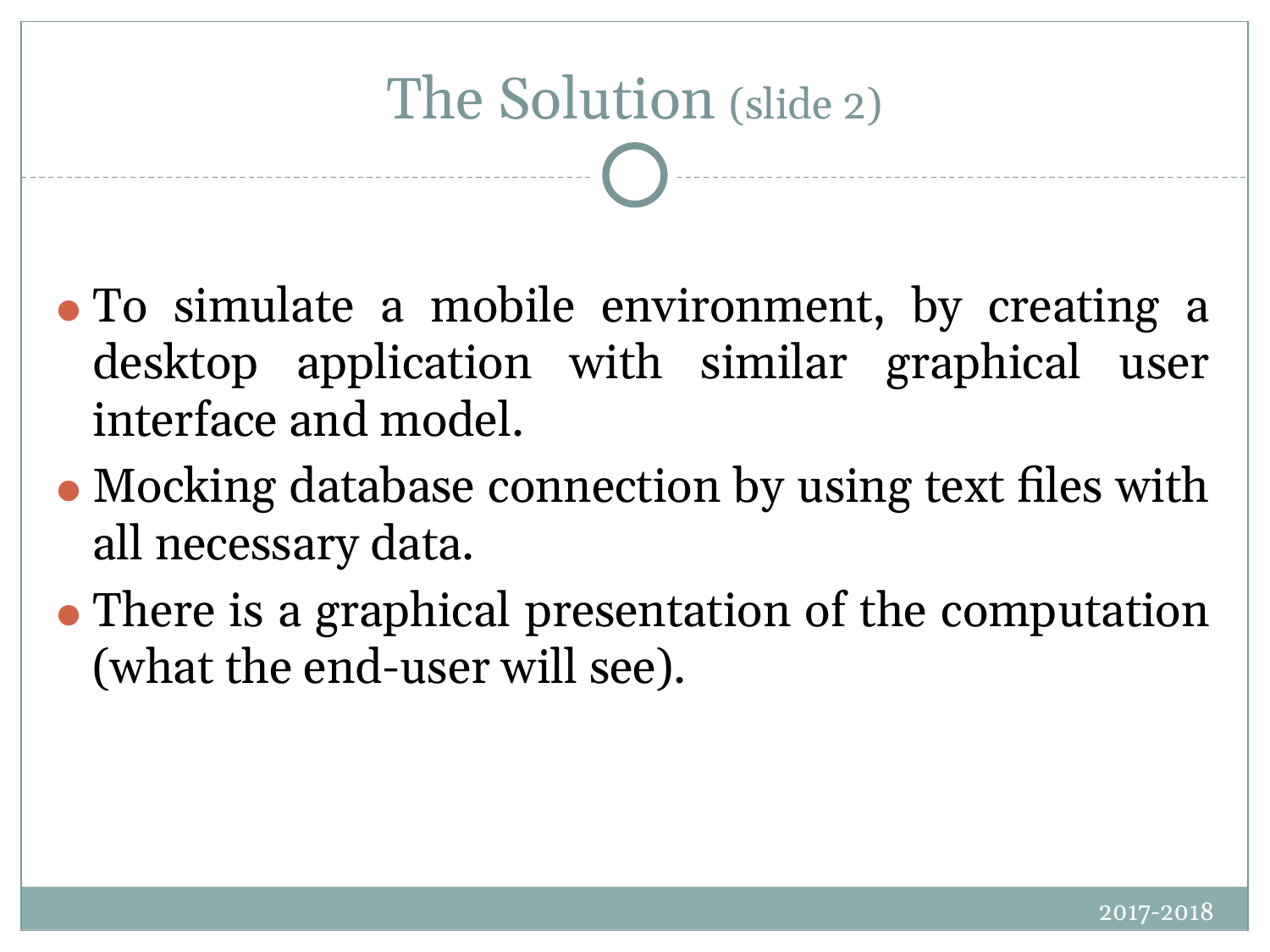

# The Solution (slide 2)
To simulate a mobile environment, by creating a desktop application with similar graphical user interface and model.
Mocking database connection by using text files with all necessary data.
There is a graphical presentation of the computation (what the end-user will see).

2017-2018